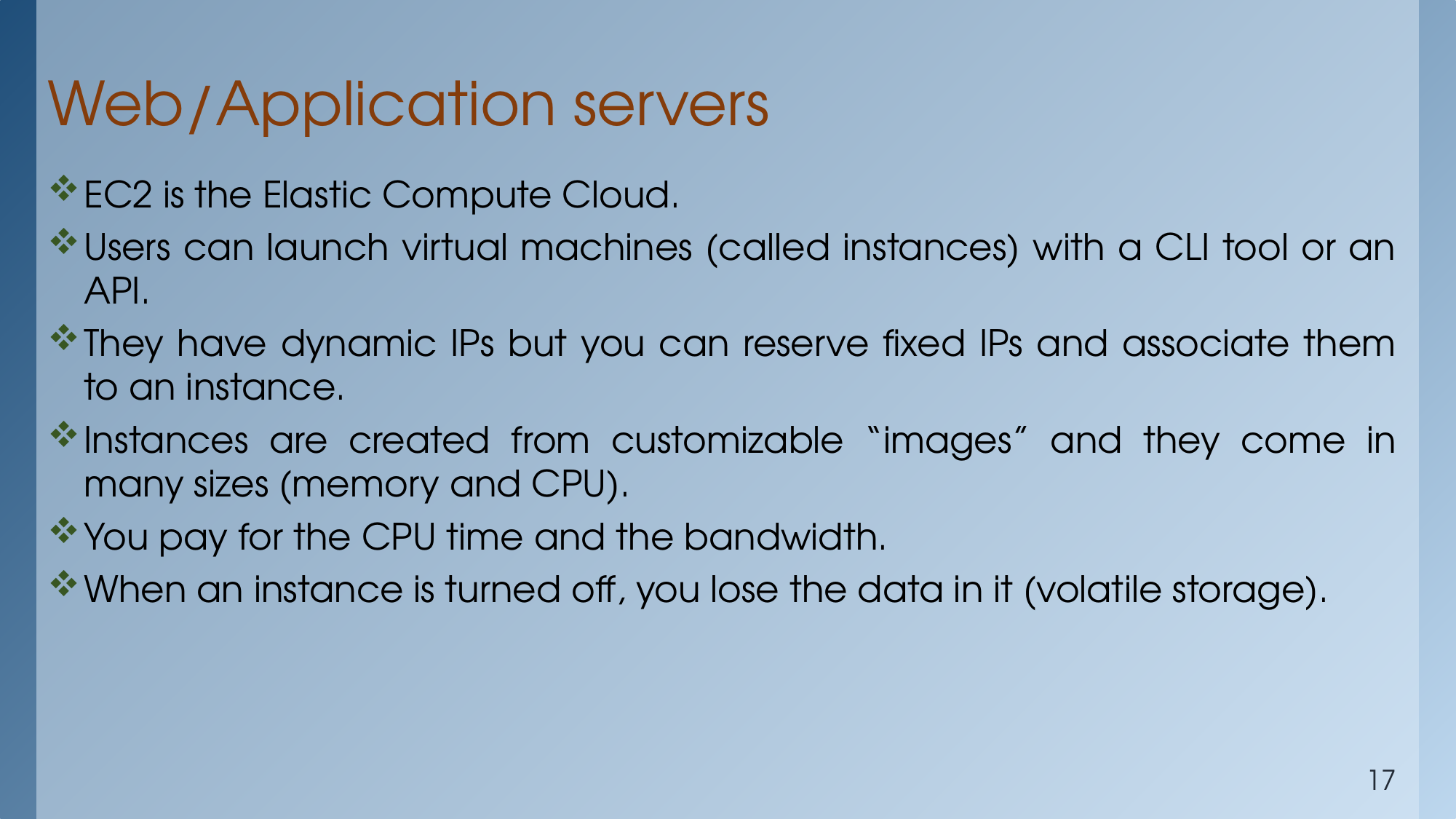

# Web/Application servers
EC2 is the Elastic Compute Cloud.
Users can launch virtual machines (called instances) with a CLI tool or an API.
They have dynamic IPs but you can reserve fixed IPs and associate them to an instance.
Instances are created from customizable “images” and they come in many sizes (memory and CPU).
You pay for the CPU time and the bandwidth.
When an instance is turned off, you lose the data in it (volatile storage).
17